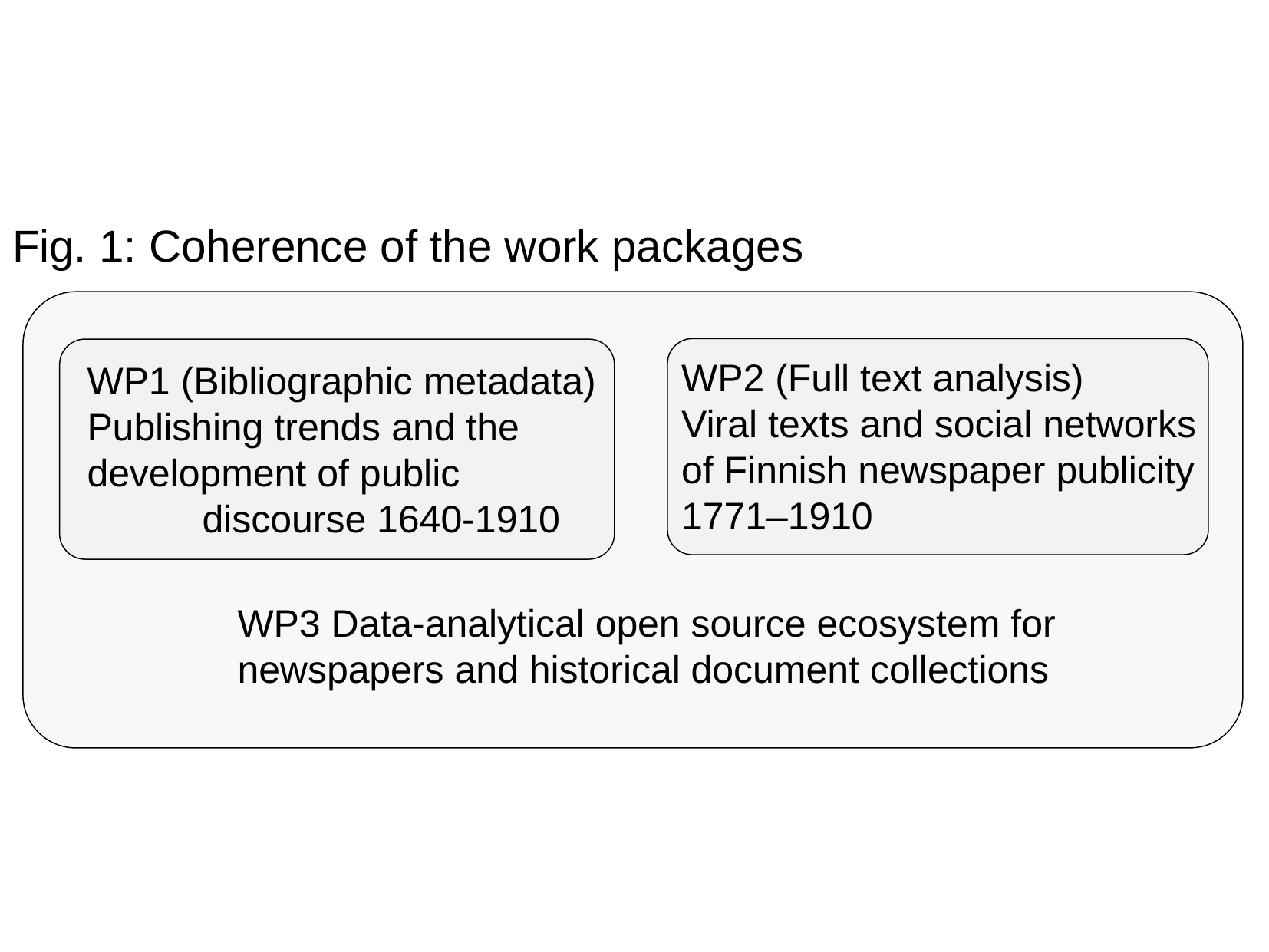

Fig. 1: Coherence of the work packages

WP2 (Full text analysis)
Viral texts and social networks of Finnish newspaper publicity 1771–1910
WP1 (Bibliographic metadata) Publishing trends and the 	development of public 		discourse 1640-1910
WP3 Data-analytical open source ecosystem for newspapers and historical document collections